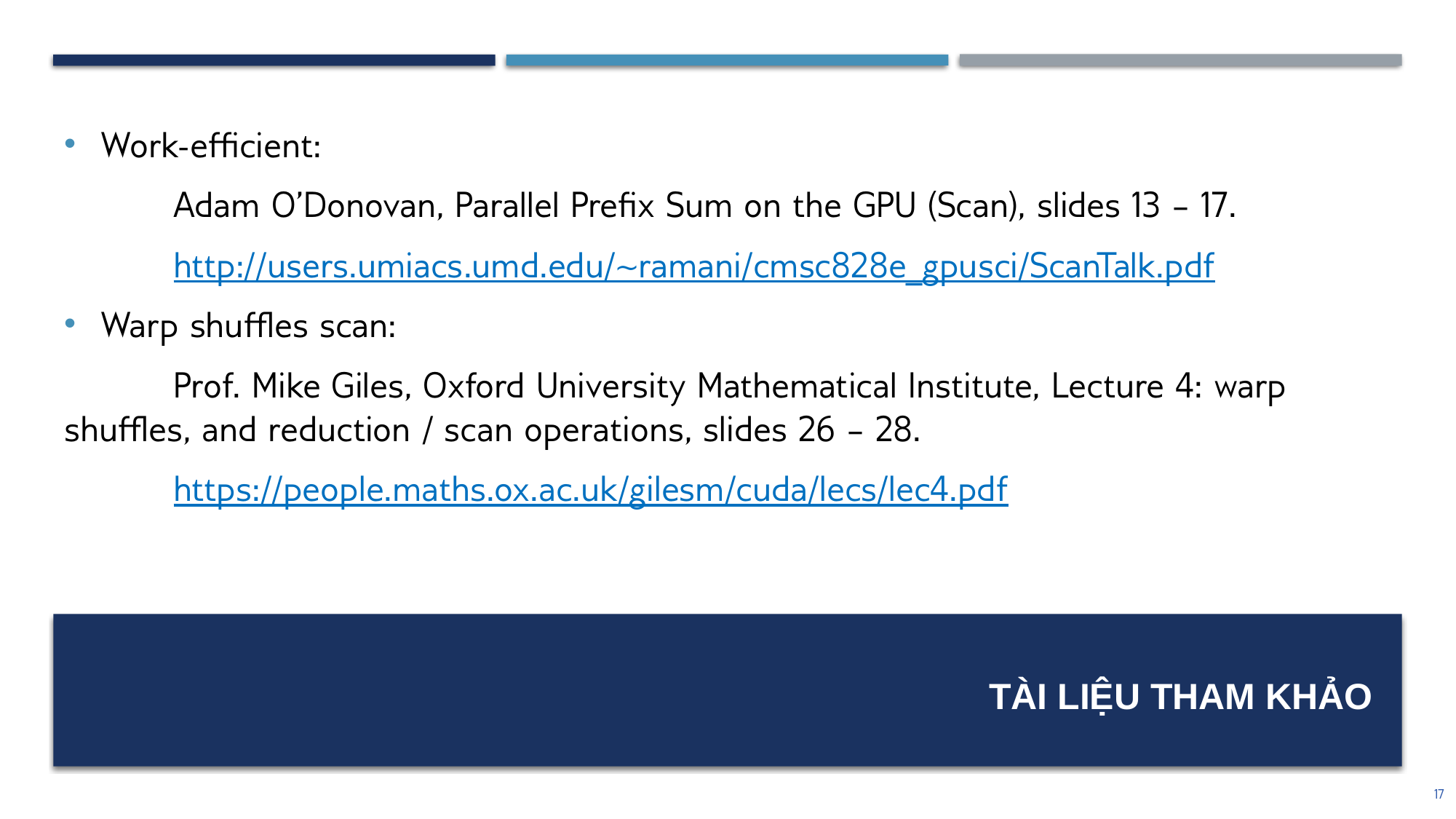

Work-efficient:
	Adam O’Donovan, Parallel Prefix Sum on the GPU (Scan), slides 13 – 17.
	http://users.umiacs.umd.edu/~ramani/cmsc828e_gpusci/ScanTalk.pdf
Warp shuffles scan:
	Prof. Mike Giles, Oxford University Mathematical Institute, Lecture 4: warp shuffles, and reduction / scan operations, slides 26 – 28.
	https://people.maths.ox.ac.uk/gilesm/cuda/lecs/lec4.pdf

# Tài liệu tham khảo
17